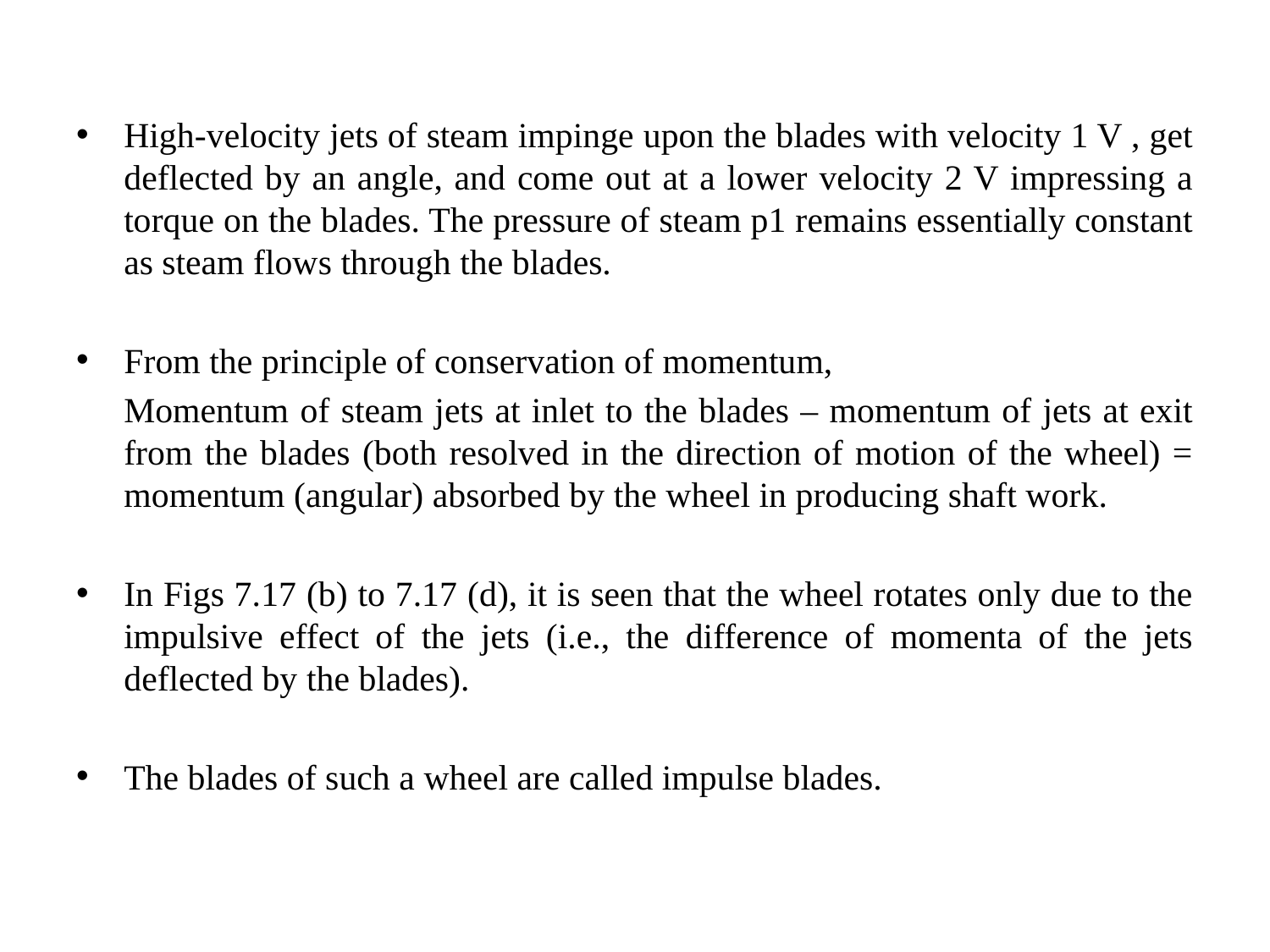

High-velocity jets of steam impinge upon the blades with velocity 1 V , get deflected by an angle, and come out at a lower velocity 2 V impressing a torque on the blades. The pressure of steam p1 remains essentially constant as steam flows through the blades.

From the principle of conservation of momentum,
	Momentum of steam jets at inlet to the blades – momentum of jets at exit from the blades (both resolved in the direction of motion of the wheel) = momentum (angular) absorbed by the wheel in producing shaft work.

In Figs 7.17 (b) to 7.17 (d), it is seen that the wheel rotates only due to the impulsive effect of the jets (i.e., the difference of momenta of the jets deflected by the blades).

The blades of such a wheel are called impulse blades.